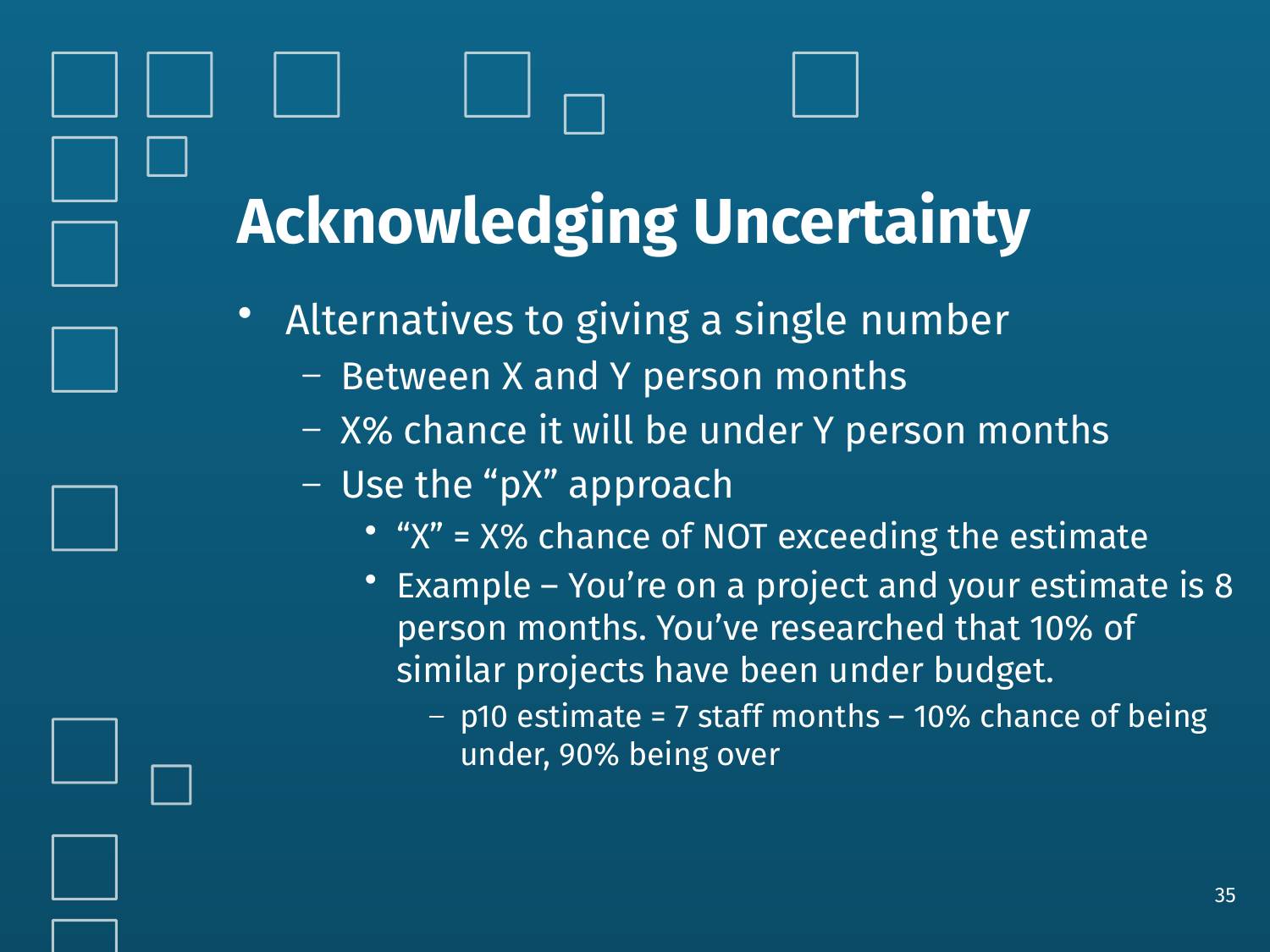

# Acknowledging Uncertainty
Alternatives to giving a single number
Between X and Y person months
X% chance it will be under Y person months
Use the “pX” approach
“X” = X% chance of NOT exceeding the estimate
Example – You’re on a project and your estimate is 8 person months. You’ve researched that 10% of similar projects have been under budget.
p10 estimate = 7 staff months – 10% chance of being under, 90% being over

35